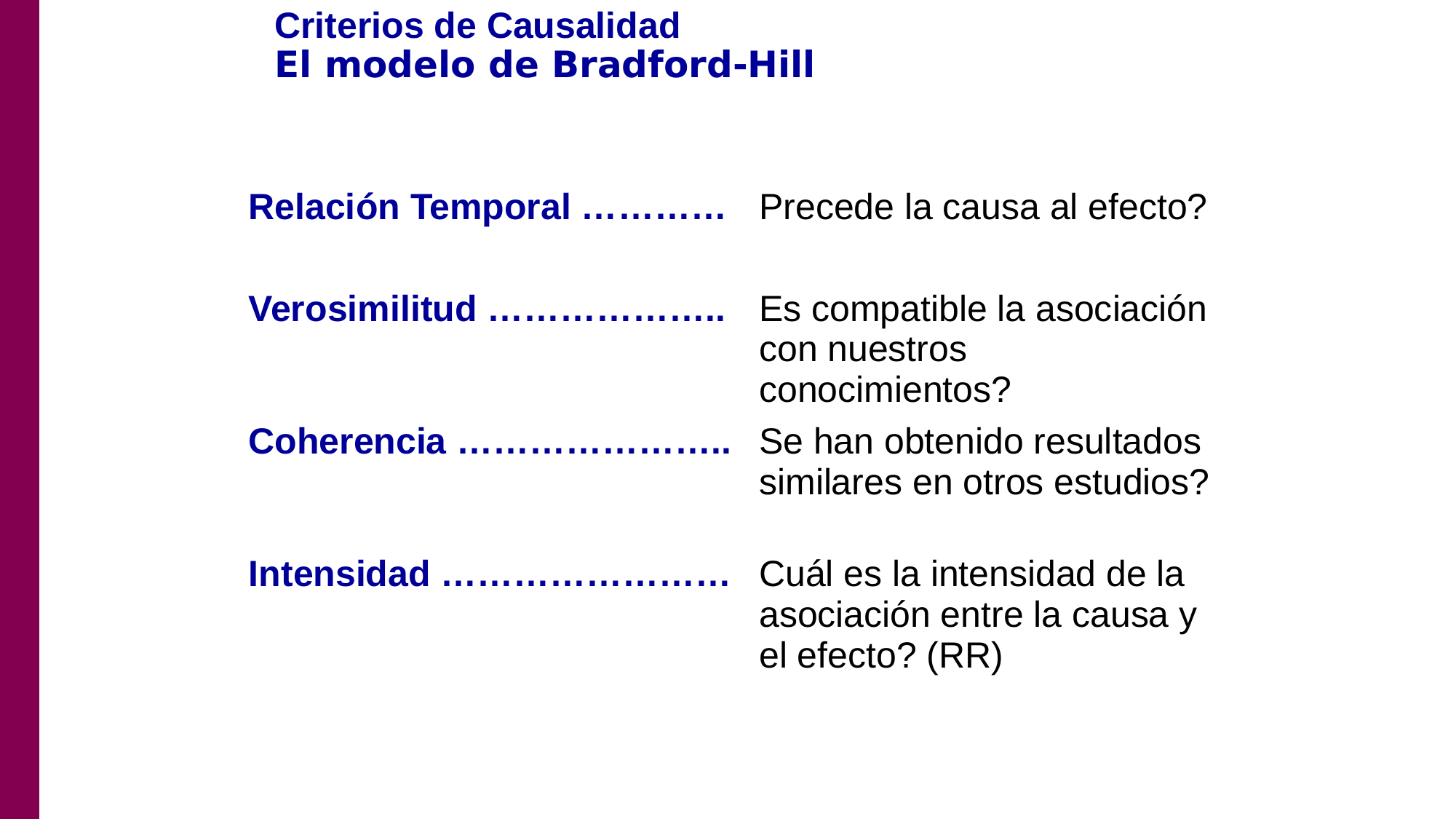

# Criterios de Causalidad El modelo de Bradford-Hill
| Relación Temporal ………… | Precede la causa al efecto? |
| --- | --- |
| Verosimilitud ……………….. | Es compatible la asociación con nuestros conocimientos? |
| Coherencia ………………….. | Se han obtenido resultados similares en otros estudios? |
| Intensidad …………………… | Cuál es la intensidad de la asociación entre la causa y el efecto? (RR) |